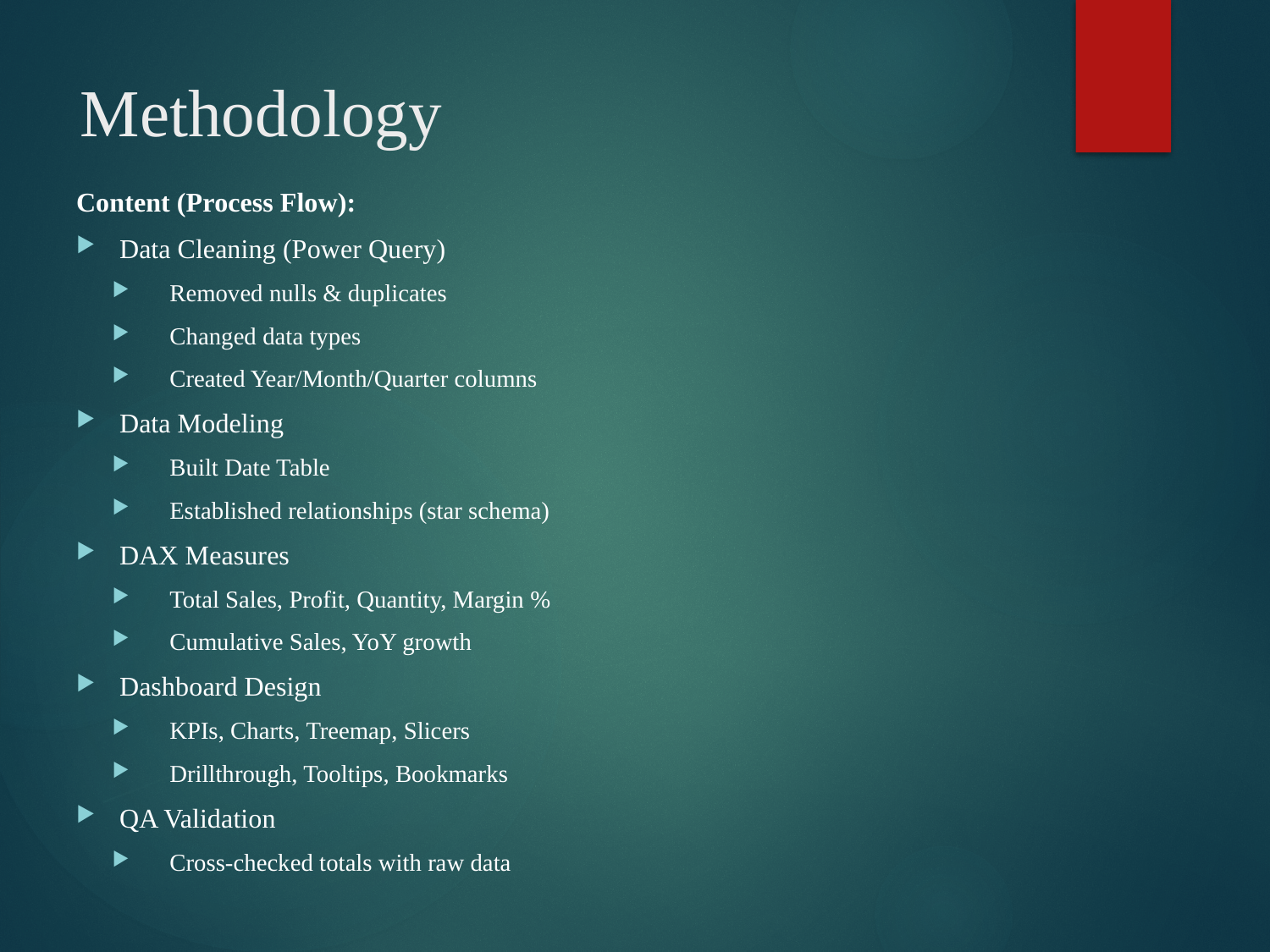

# Methodology
Content (Process Flow):
Data Cleaning (Power Query)
Removed nulls & duplicates
Changed data types
Created Year/Month/Quarter columns
Data Modeling
Built Date Table
Established relationships (star schema)
DAX Measures
Total Sales, Profit, Quantity, Margin %
Cumulative Sales, YoY growth
Dashboard Design
KPIs, Charts, Treemap, Slicers
Drillthrough, Tooltips, Bookmarks
QA Validation
Cross-checked totals with raw data